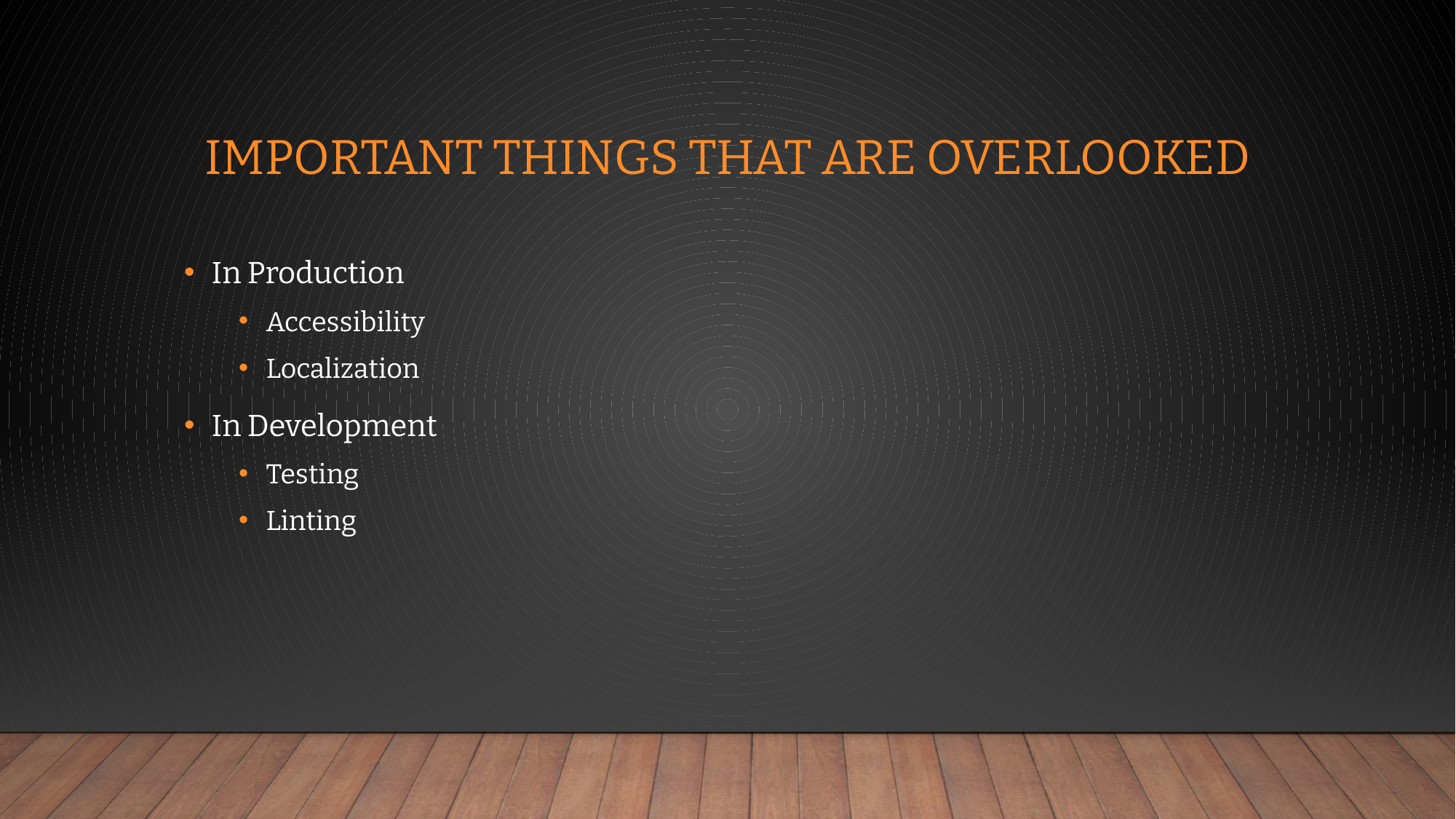

# Important things that are overlooked
In Production
Accessibility
Localization
In Development
Testing
Linting